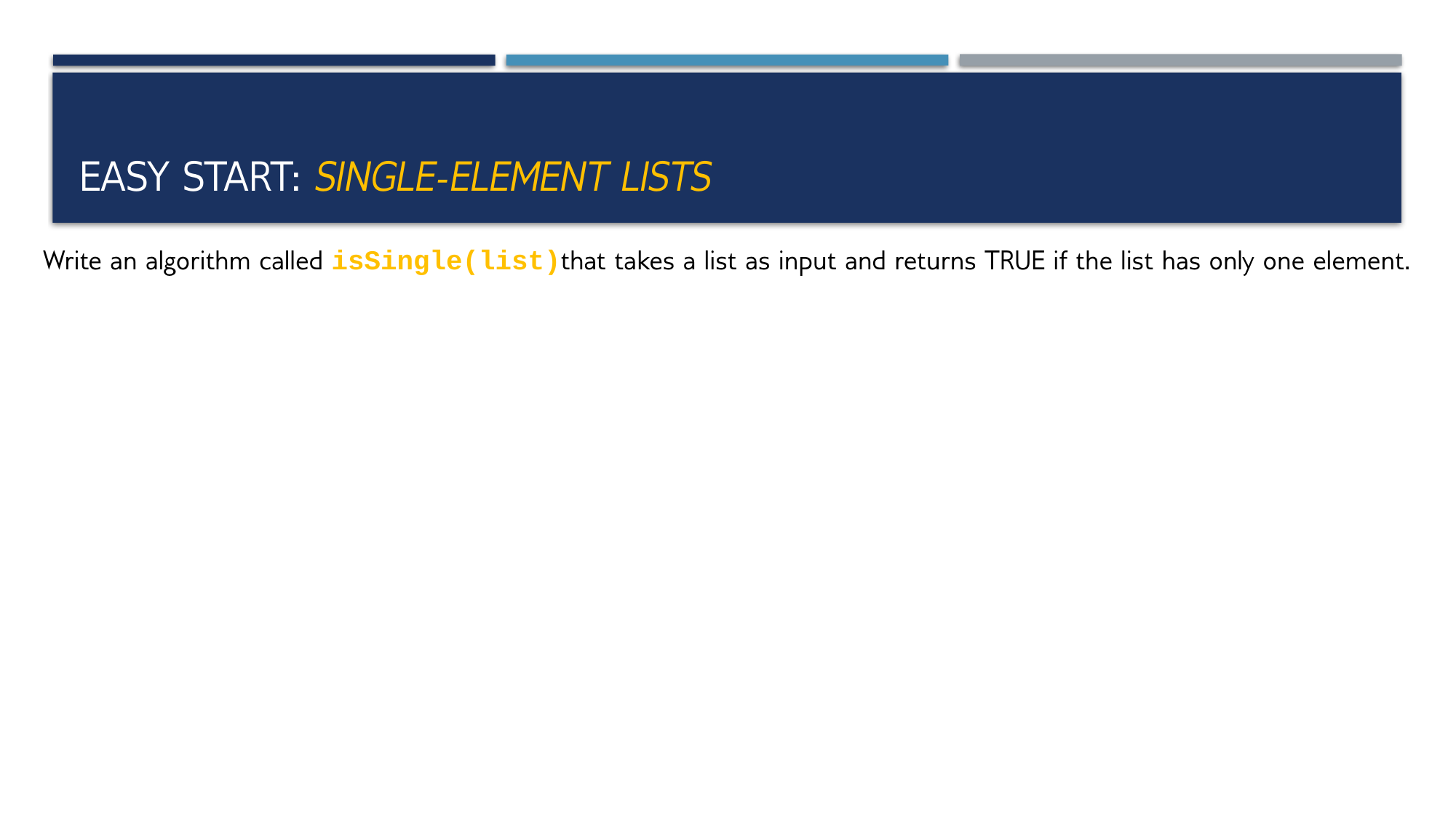

# Easy start: single-element lists
Write an algorithm called isSingle(list)that takes a list as input and returns TRUE if the list has only one element.